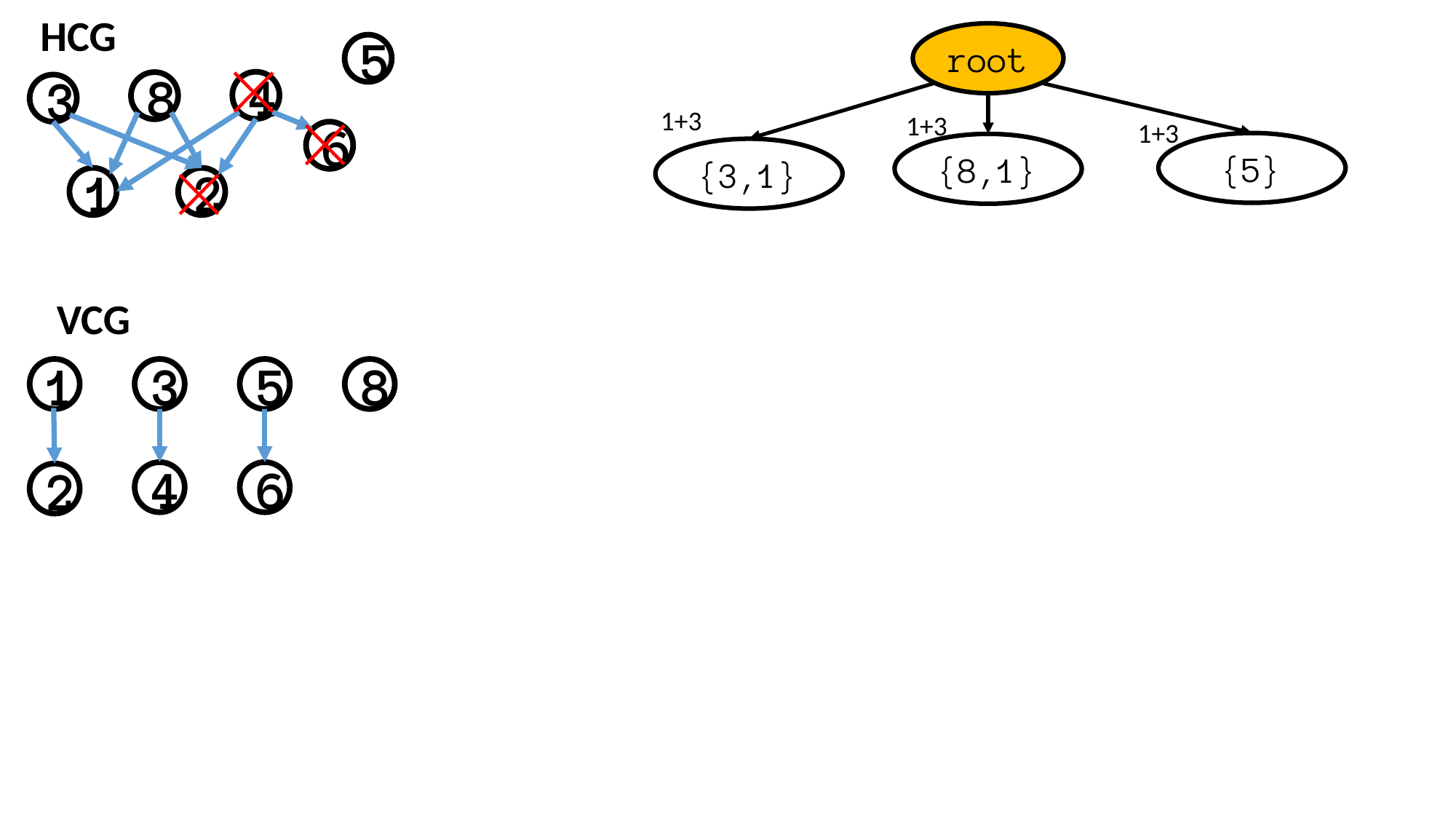

HCG
root
5
4
8
3
6
1
2

1+3
1+3

1+3
{5}
{8,1}
{3,1}

VCG
1
3
5
8
4
6
2